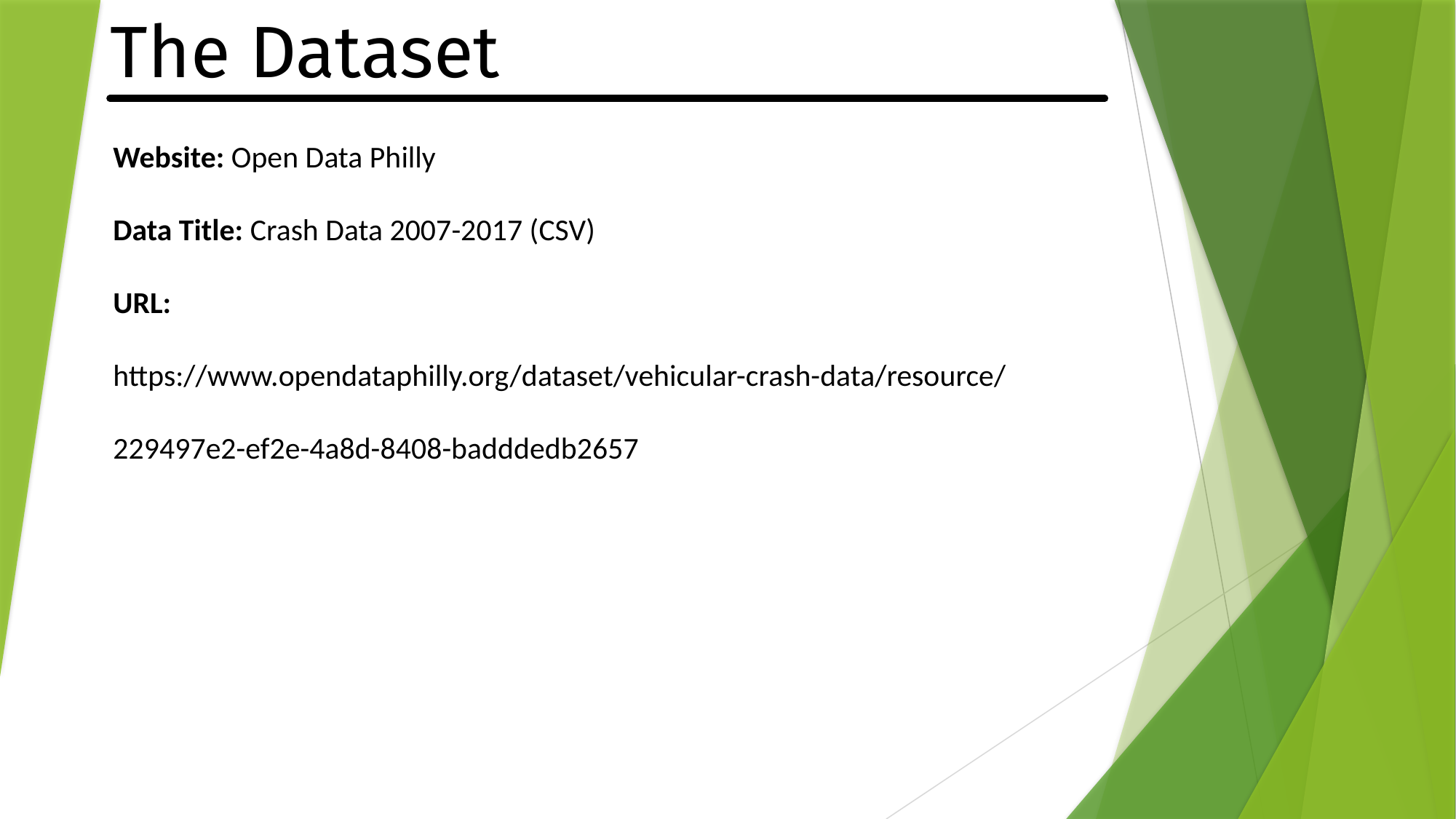

The Dataset
Website: Open Data Philly
Data Title: Crash Data 2007-2017 (CSV)
URL: https://www.opendataphilly.org/dataset/vehicular-crash-data/resource/229497e2-ef2e-4a8d-8408-badddedb2657